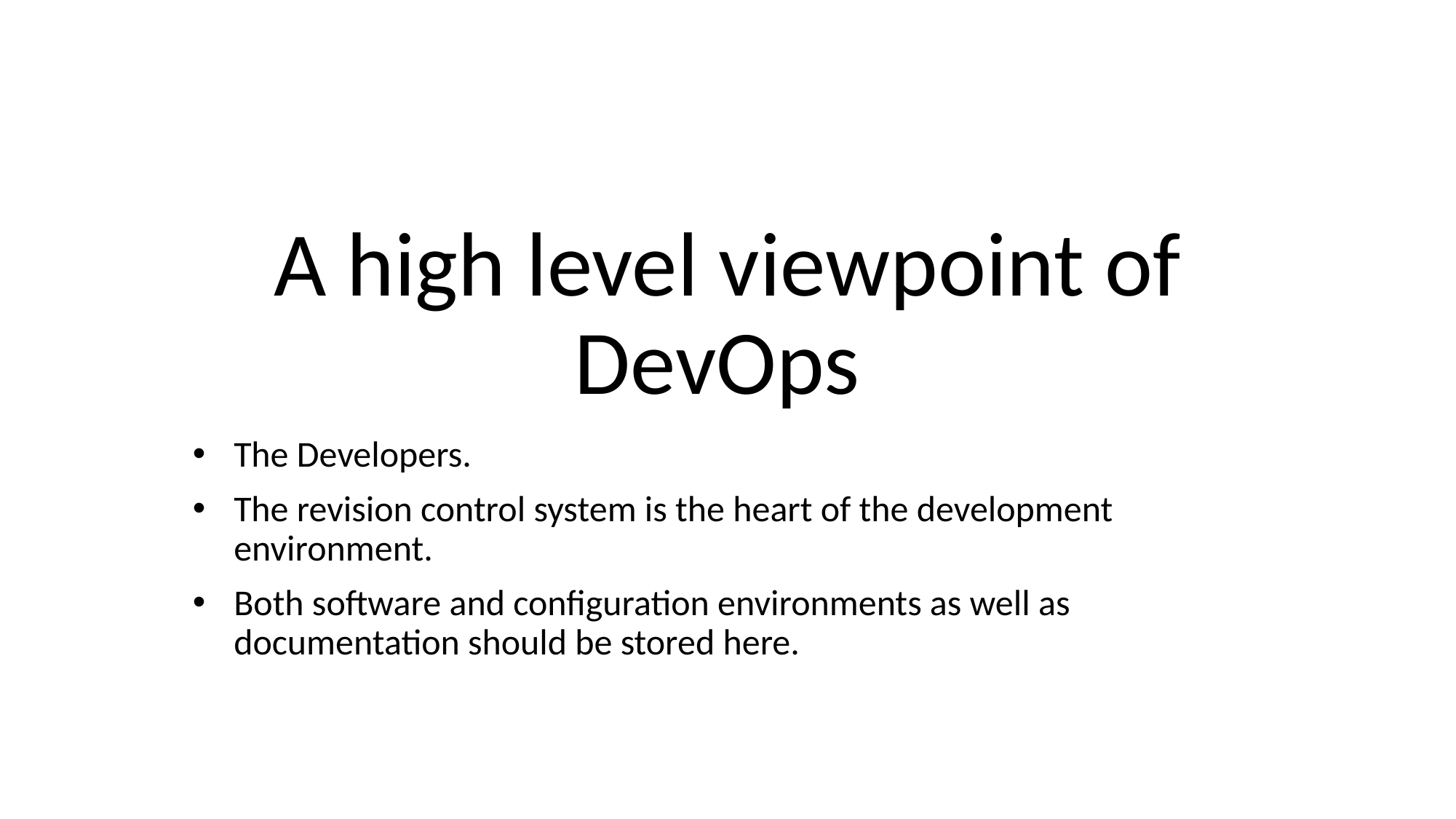

# A high level viewpoint of DevOps
The Developers.
The revision control system is the heart of the development environment.
Both software and configuration environments as well as documentation should be stored here.